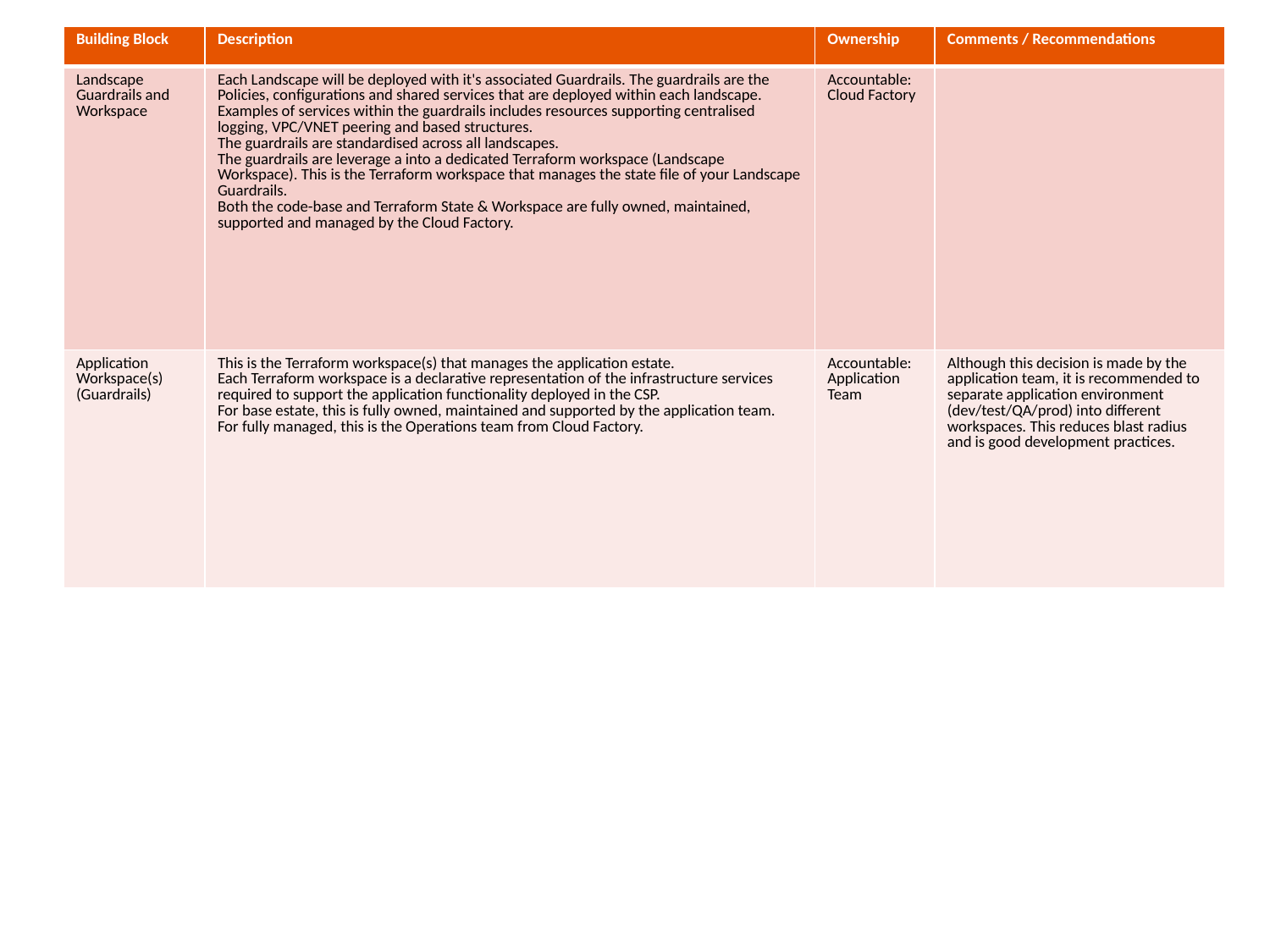

| Building Block | Description | Ownership | Comments / Recommendations |
| --- | --- | --- | --- |
| Landscape Guardrails and Workspace | Each Landscape will be deployed with it's associated Guardrails. The guardrails are the Policies, configurations and shared services that are deployed within each landscape. Examples of services within the guardrails includes resources supporting centralised logging, VPC/VNET peering and based structures. The guardrails are standardised across all landscapes. The guardrails are leverage a into a dedicated Terraform workspace (Landscape Workspace). This is the Terraform workspace that manages the state file of your Landscape Guardrails. Both the code-base and Terraform State & Workspace are fully owned, maintained, supported and managed by the Cloud Factory. | Accountable: Cloud Factory |  |
| Application Workspace(s) (Guardrails) | This is the Terraform workspace(s) that manages the application estate. Each Terraform workspace is a declarative representation of the infrastructure services required to support the application functionality deployed in the CSP. For base estate, this is fully owned, maintained and supported by the application team. For fully managed, this is the Operations team from Cloud Factory. | Accountable: Application Team | Although this decision is made by the application team, it is recommended to separate application environment (dev/test/QA/prod) into different workspaces. This reduces blast radius and is good development practices. |